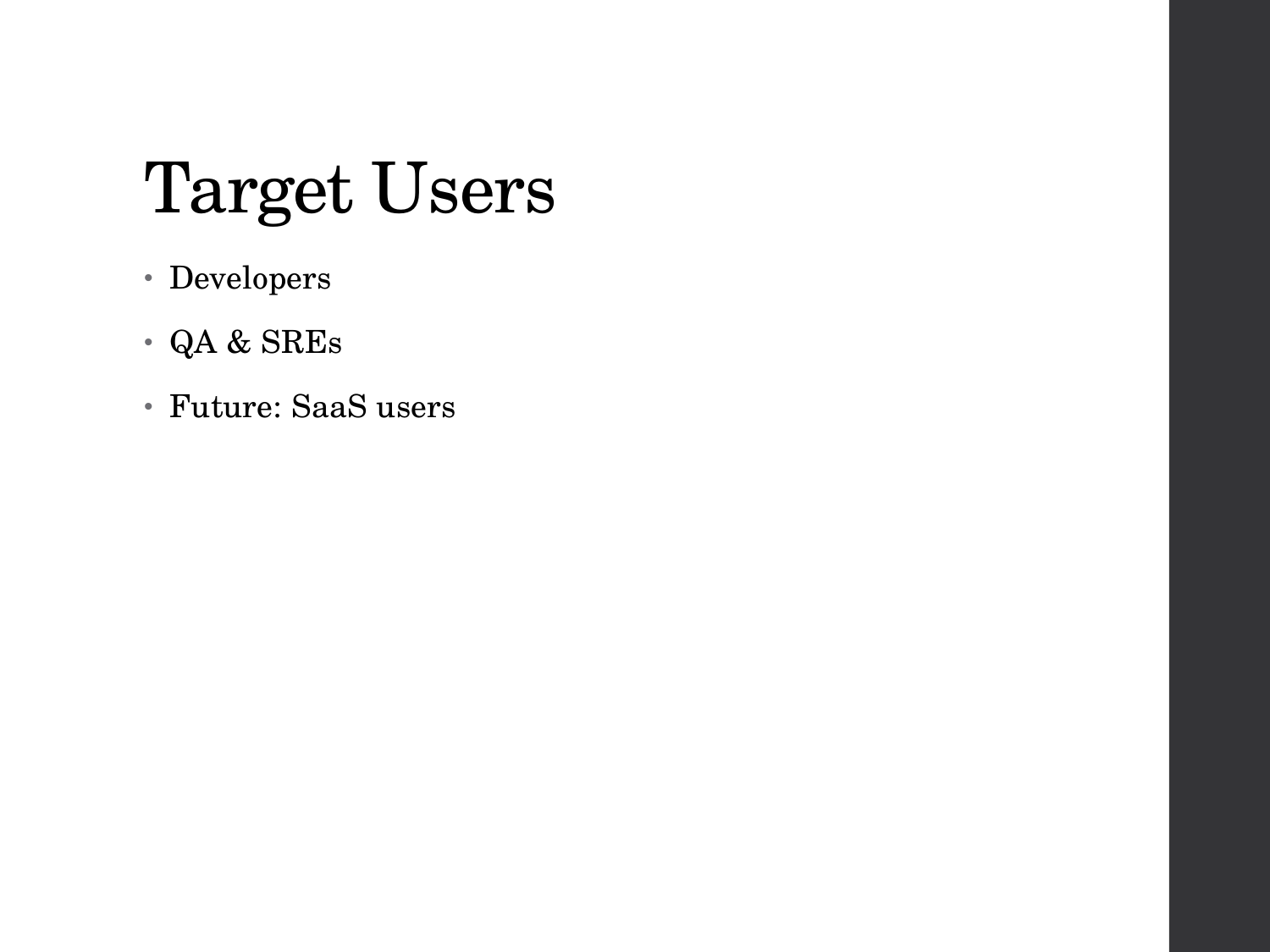

# Target Users
Developers
QA & SREs
Future: SaaS users